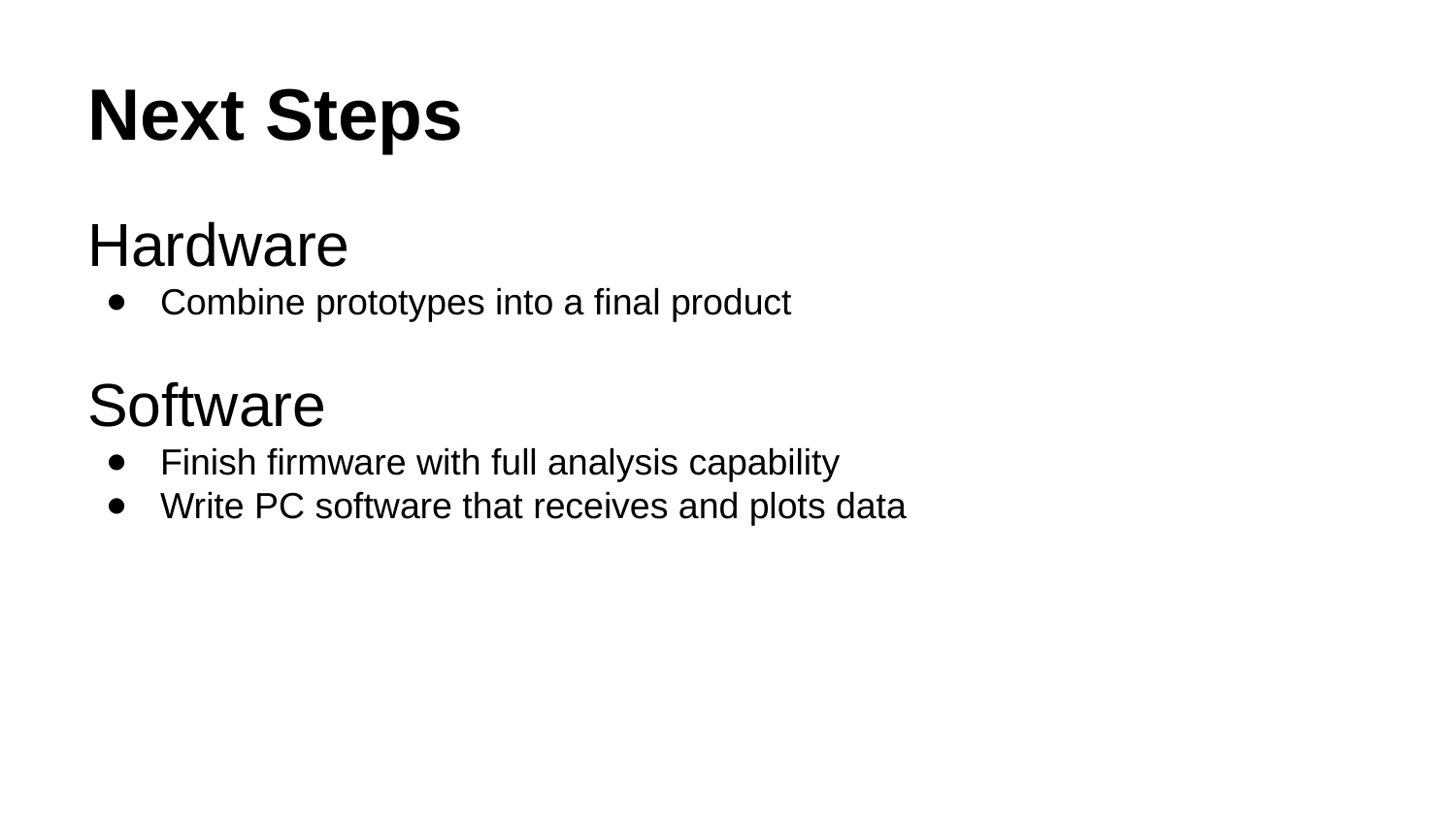

# Next Steps
Hardware
Combine prototypes into a final product

Software
Finish firmware with full analysis capability
Write PC software that receives and plots data